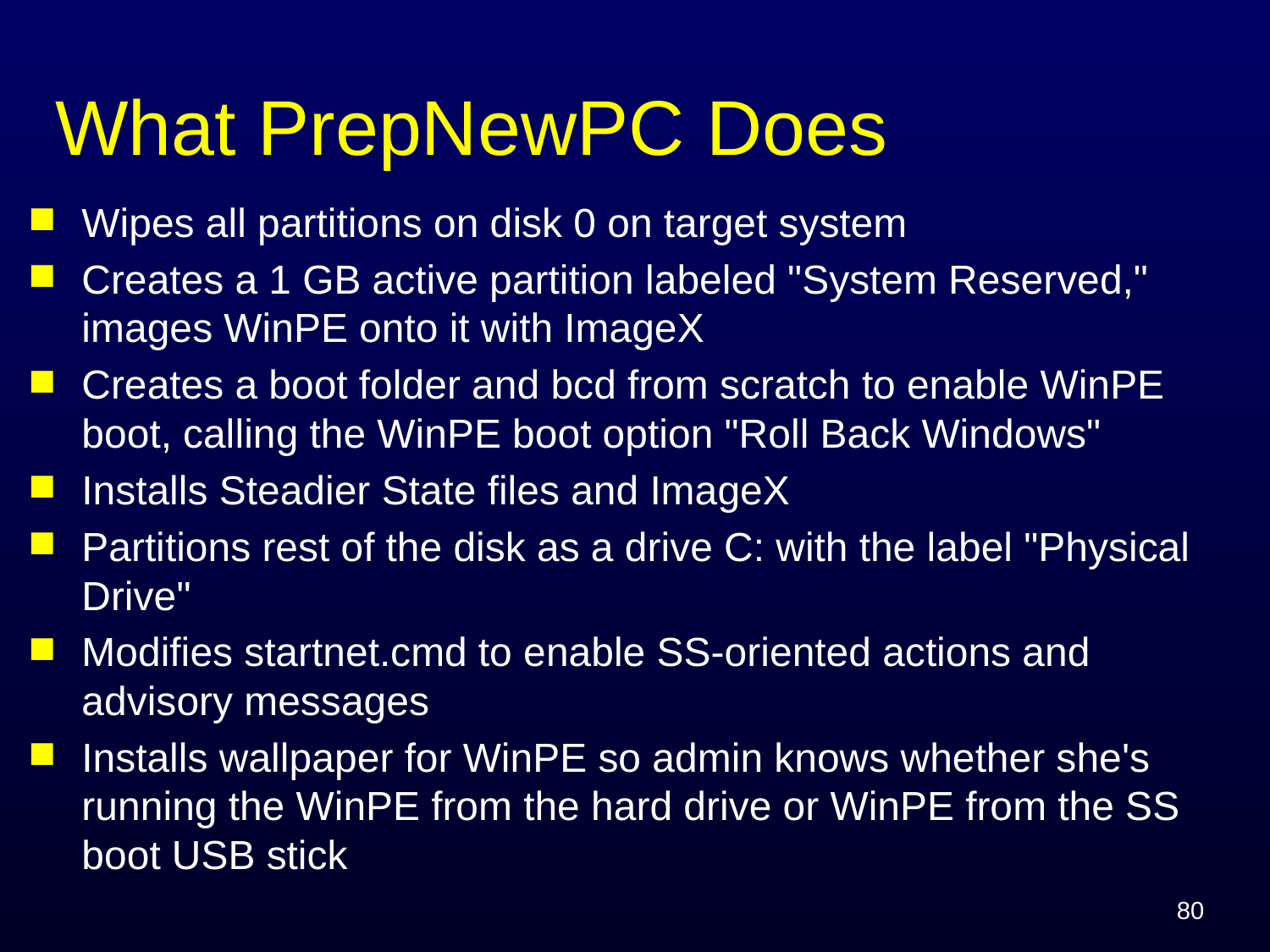

# What PrepNewPC Does
Wipes all partitions on disk 0 on target system
Creates a 1 GB active partition labeled "System Reserved," images WinPE onto it with ImageX
Creates a boot folder and bcd from scratch to enable WinPE boot, calling the WinPE boot option "Roll Back Windows"
Installs Steadier State files and ImageX
Partitions rest of the disk as a drive C: with the label "Physical Drive"
Modifies startnet.cmd to enable SS-oriented actions and advisory messages
Installs wallpaper for WinPE so admin knows whether she's running the WinPE from the hard drive or WinPE from the SS boot USB stick
80